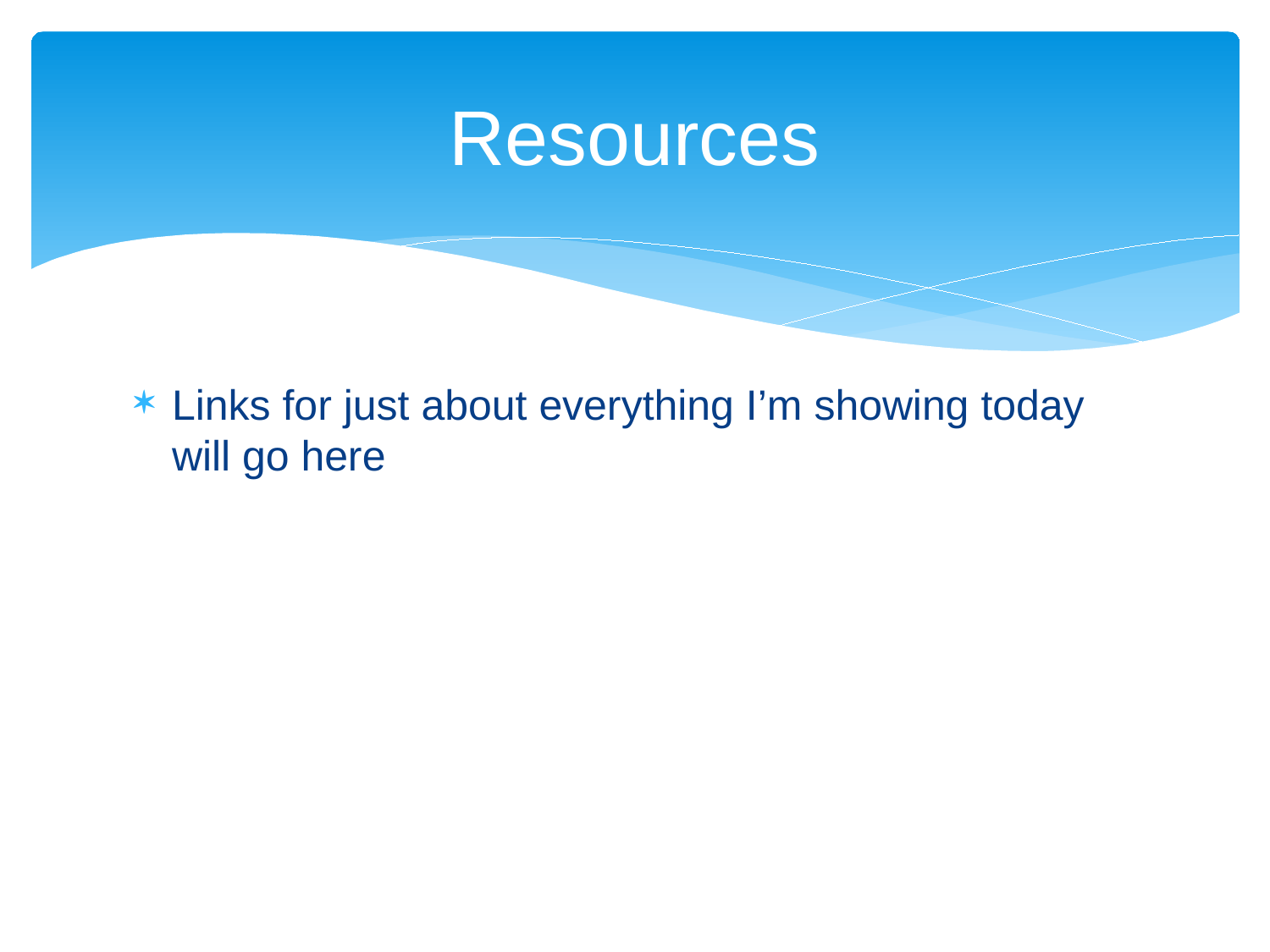

# Resources
Links for just about everything I’m showing today will go here